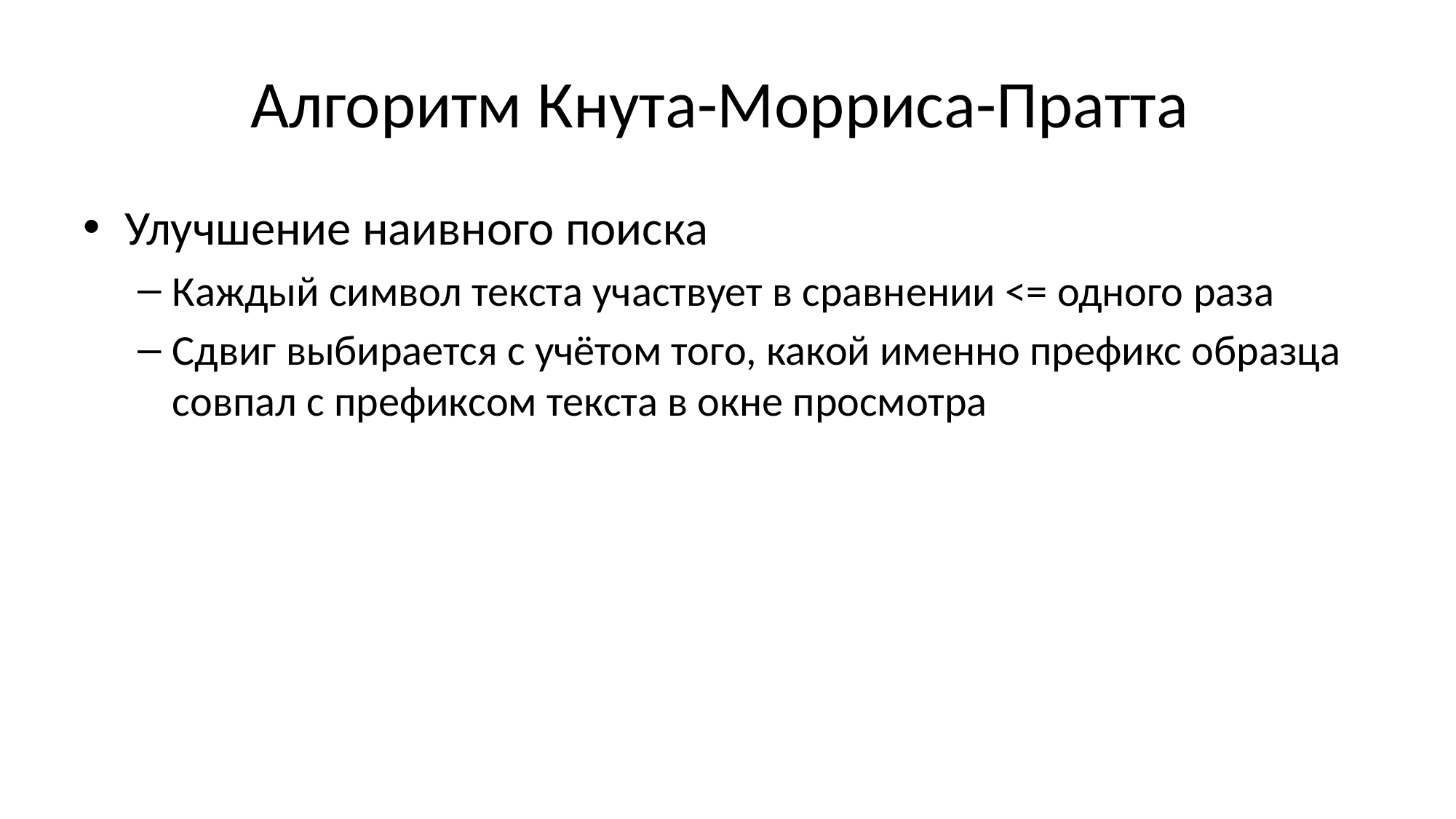

# Алгоритм Кнута-Морриса-Пратта
Улучшение наивного поиска
Каждый символ текста участвует в сравнении <= одного раза
Сдвиг выбирается с учётом того, какой именно префикс образца совпал с префиксом текста в окне просмотра